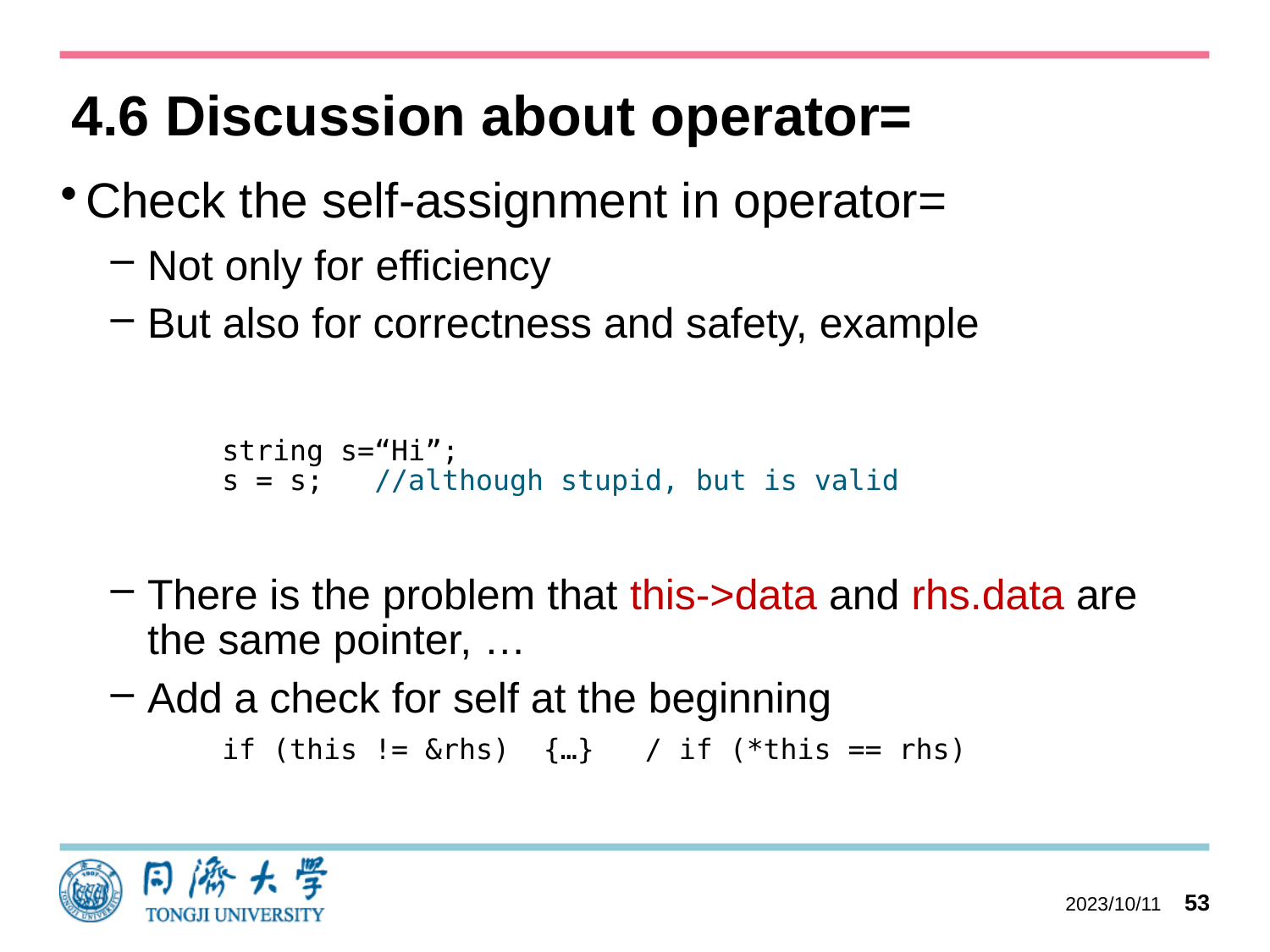

# 4.6 Discussion about operator=
Check the self-assignment in operator=
Not only for efficiency
But also for correctness and safety, example

string s=“Hi”;
s = s;   //although stupid, but is valid

There is the problem that this->data and rhs.data are the same pointer, …
Add a check for self at the beginning
if (this != &rhs)  {…}   / if (*this == rhs)
2023/10/11
53